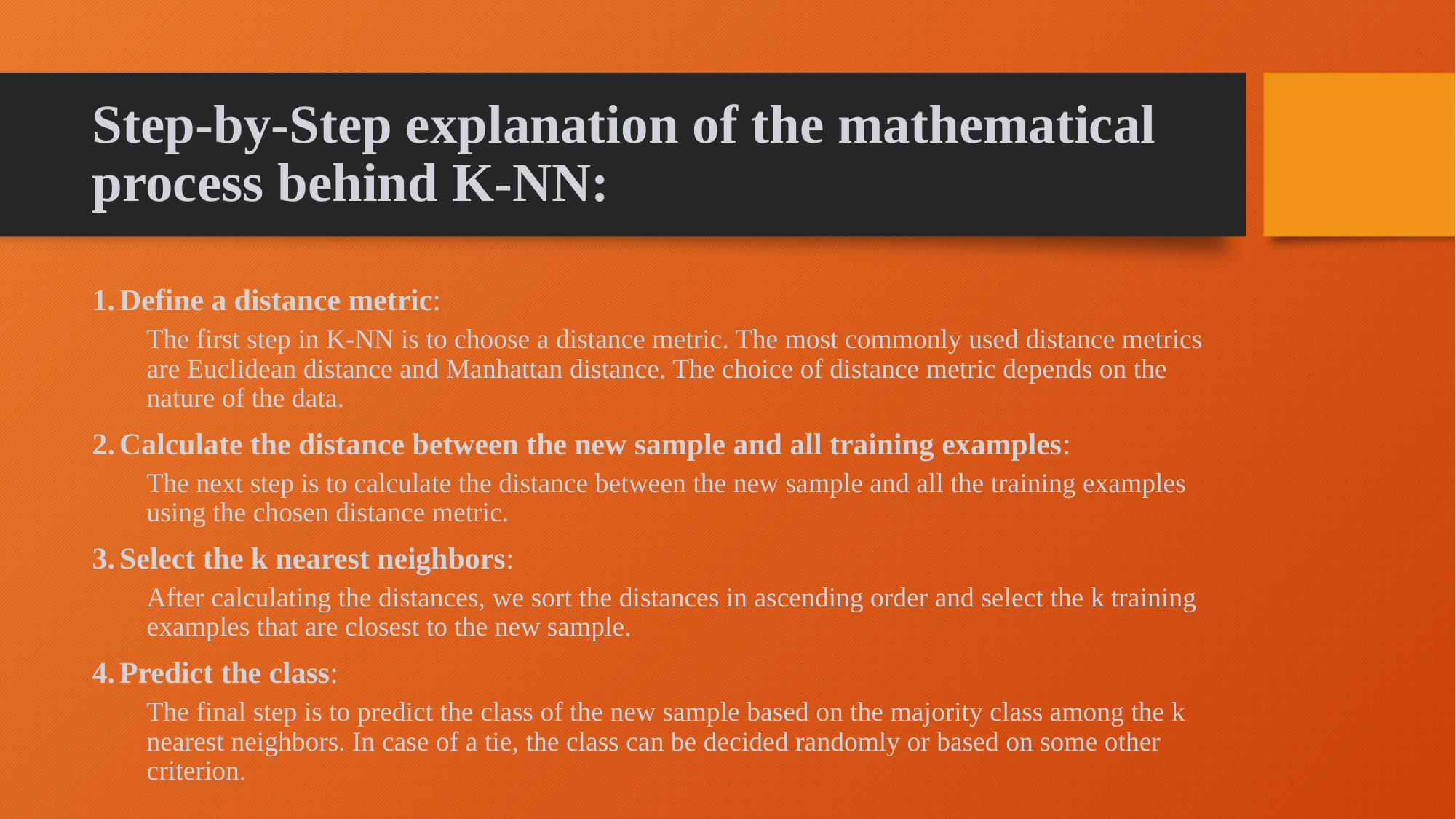

# Step-by-Step explanation of the mathematical process behind K-NN:
Define a distance metric:
The first step in K-NN is to choose a distance metric. The most commonly used distance metrics are Euclidean distance and Manhattan distance. The choice of distance metric depends on the nature of the data.
Calculate the distance between the new sample and all training examples:
The next step is to calculate the distance between the new sample and all the training examples using the chosen distance metric.
Select the k nearest neighbors:
After calculating the distances, we sort the distances in ascending order and select the k training examples that are closest to the new sample.
Predict the class:
The final step is to predict the class of the new sample based on the majority class among the k nearest neighbors. In case of a tie, the class can be decided randomly or based on some other criterion.